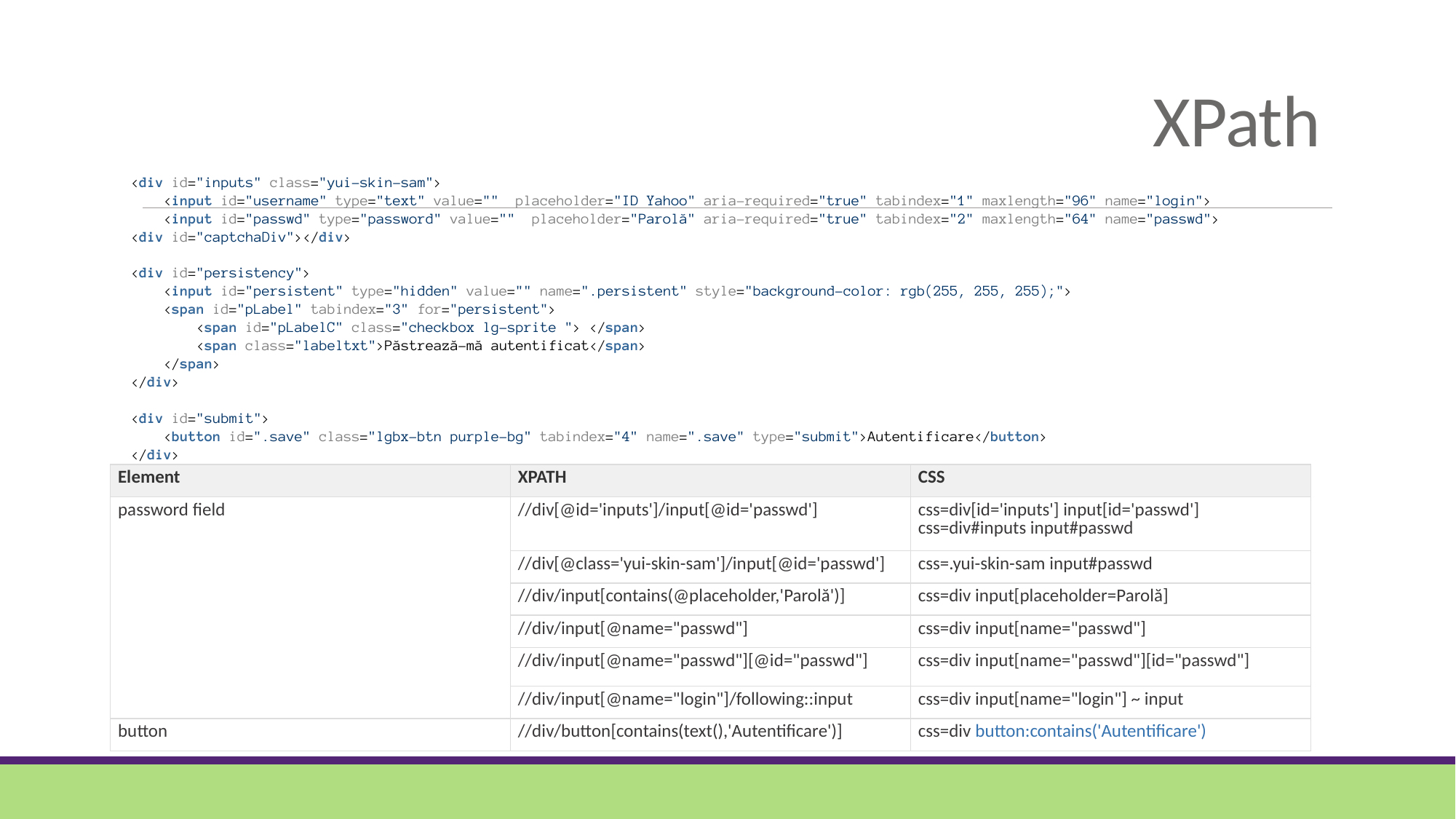

# XPath
<div id="inputs" class="yui-skin-sam">
    <input id="username" type="text" value=""  placeholder="ID Yahoo" aria-required="true" tabindex="1" maxlength="96" name="login">
    <input id="passwd" type="password" value=""  placeholder="Parolă" aria-required="true" tabindex="2" maxlength="64" name="passwd">
<div id="captchaDiv"></div>

<div id="persistency">
    <input id="persistent" type="hidden" value="" name=".persistent" style="background-color: rgb(255, 255, 255);">
    <span id="pLabel" tabindex="3" for="persistent">
        <span id="pLabelC" class="checkbox lg-sprite "> </span>
        <span class="labeltxt">Păstrează-mă autentificat</span>
    </span>
</div>

<div id="submit">
    <button id=".save" class="lgbx-btn purple-bg" tabindex="4" name=".save" type="submit">Autentificare</button>
</div>

| Element | XPATH | CSS |
| --- | --- | --- |
| password field | //div[@id='inputs']/input[@id='passwd'] | css=div[id='inputs'] input[id='passwd'] css=div#inputs input#passwd |
|  | //div[@class='yui-skin-sam']/input[@id='passwd'] | css=.yui-skin-sam input#passwd |
|  | //div/input[contains(@placeholder,'Parolă')] | css=div input[placeholder=Parolă] |
|  | //div/input[@name="passwd"] | css=div input[name="passwd"] |
|  | //div/input[@name="passwd"][@id="passwd"] | css=div input[name="passwd"][id="passwd"] |
|  | //div/input[@name="login"]/following::input | css=div input[name="login"] ~ input |
| button | //div/button[contains(text(),'Autentificare')] | css=div button:contains('Autentificare') |